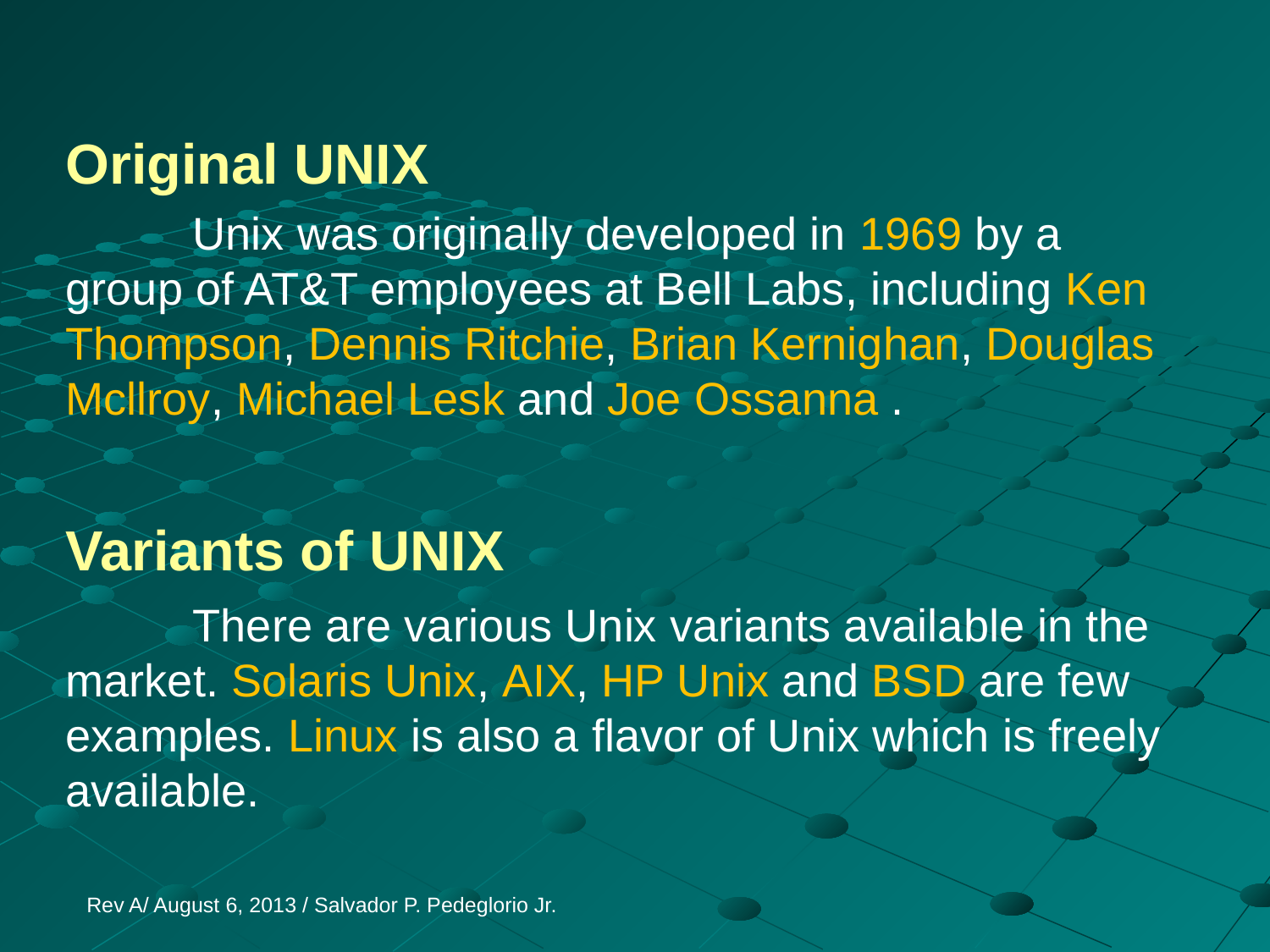

Original UNIX
	Unix was originally developed in 1969 by a group of AT&T employees at Bell Labs, including Ken Thompson, Dennis Ritchie, Brian Kernighan, Douglas Mcllroy, Michael Lesk and Joe Ossanna .

Variants of UNIX
	There are various Unix variants available in the market. Solaris Unix, AIX, HP Unix and BSD are few examples. Linux is also a flavor of Unix which is freely available.

Rev A/ August 6, 2013 / Salvador P. Pedeglorio Jr.